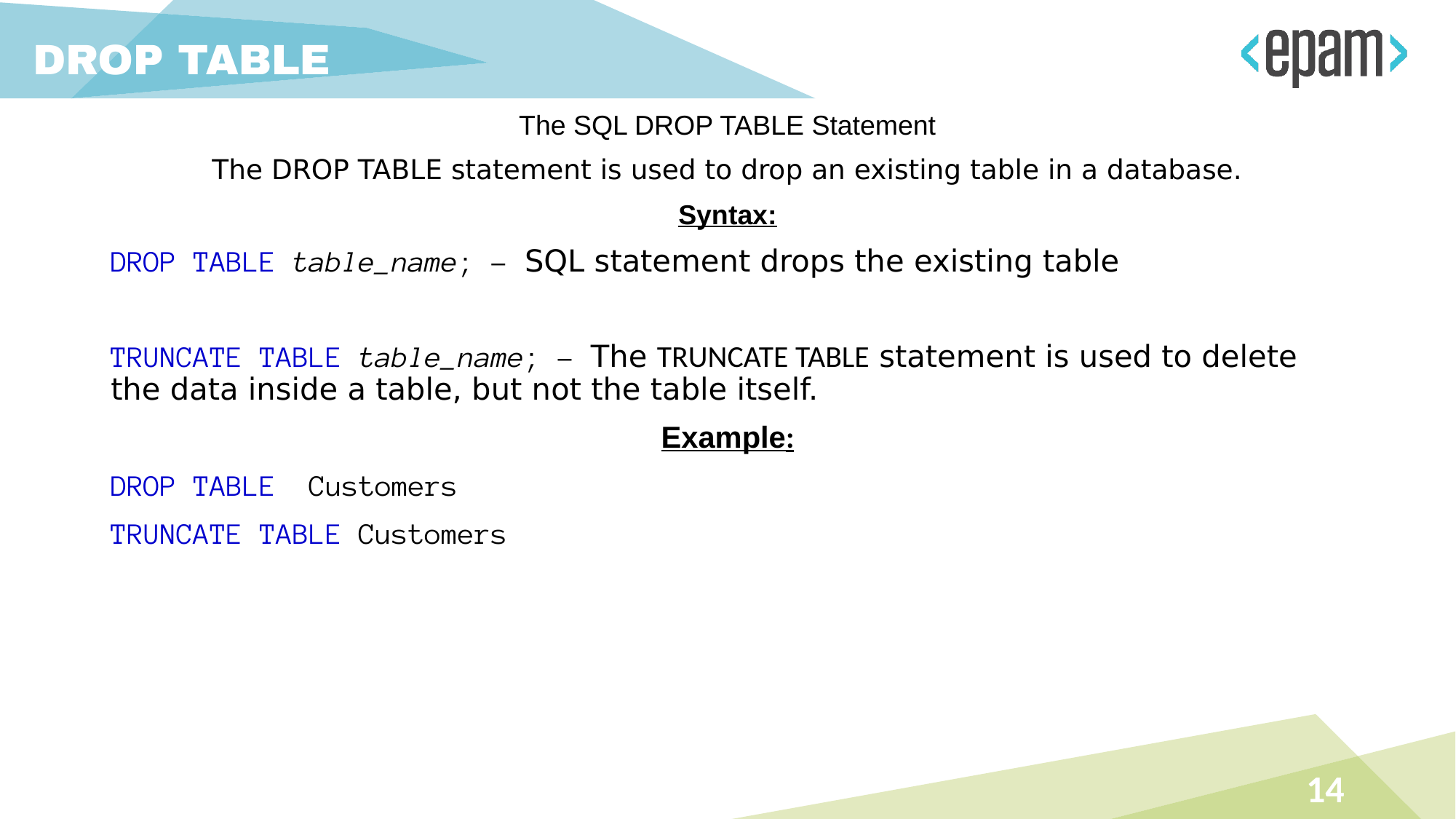

DROP TAble
The SQL DROP TABLE Statement
The DROP TABLE statement is used to drop an existing table in a database.
Syntax:
DROP TABLE table_name; - SQL statement drops the existing table

TRUNCATE TABLE table_name; - The TRUNCATE TABLE statement is used to delete the data inside a table, but not the table itself.
Example:
DROP TABLE  Customers
TRUNCATE TABLE Customers

14